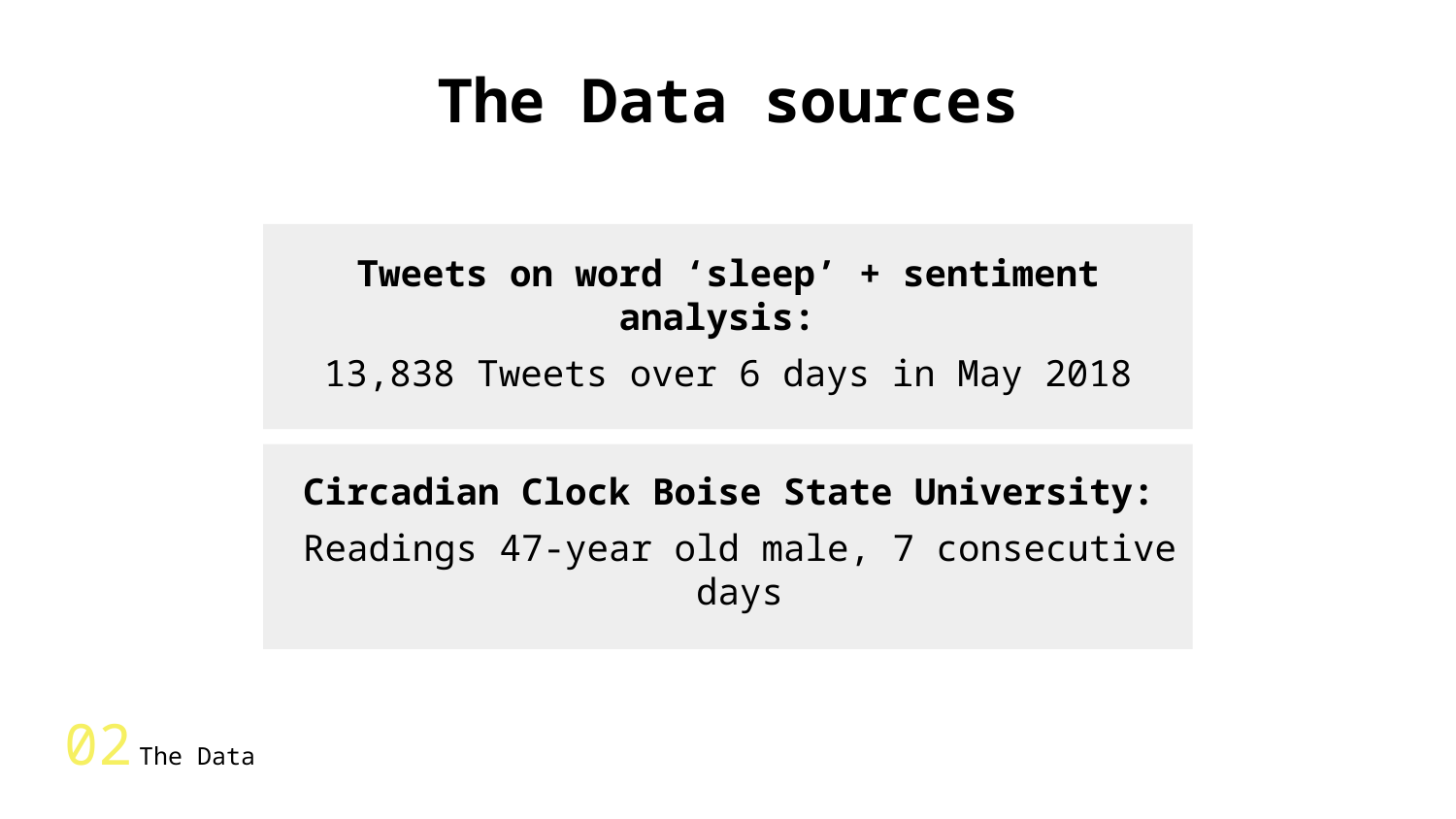

The Data sources

Tweets on word ‘sleep’ + sentiment analysis:
13,838 Tweets over 6 days in May 2018

Circadian Clock Boise State University:
Readings 47-year old male, 7 consecutive days

# 02 The Data